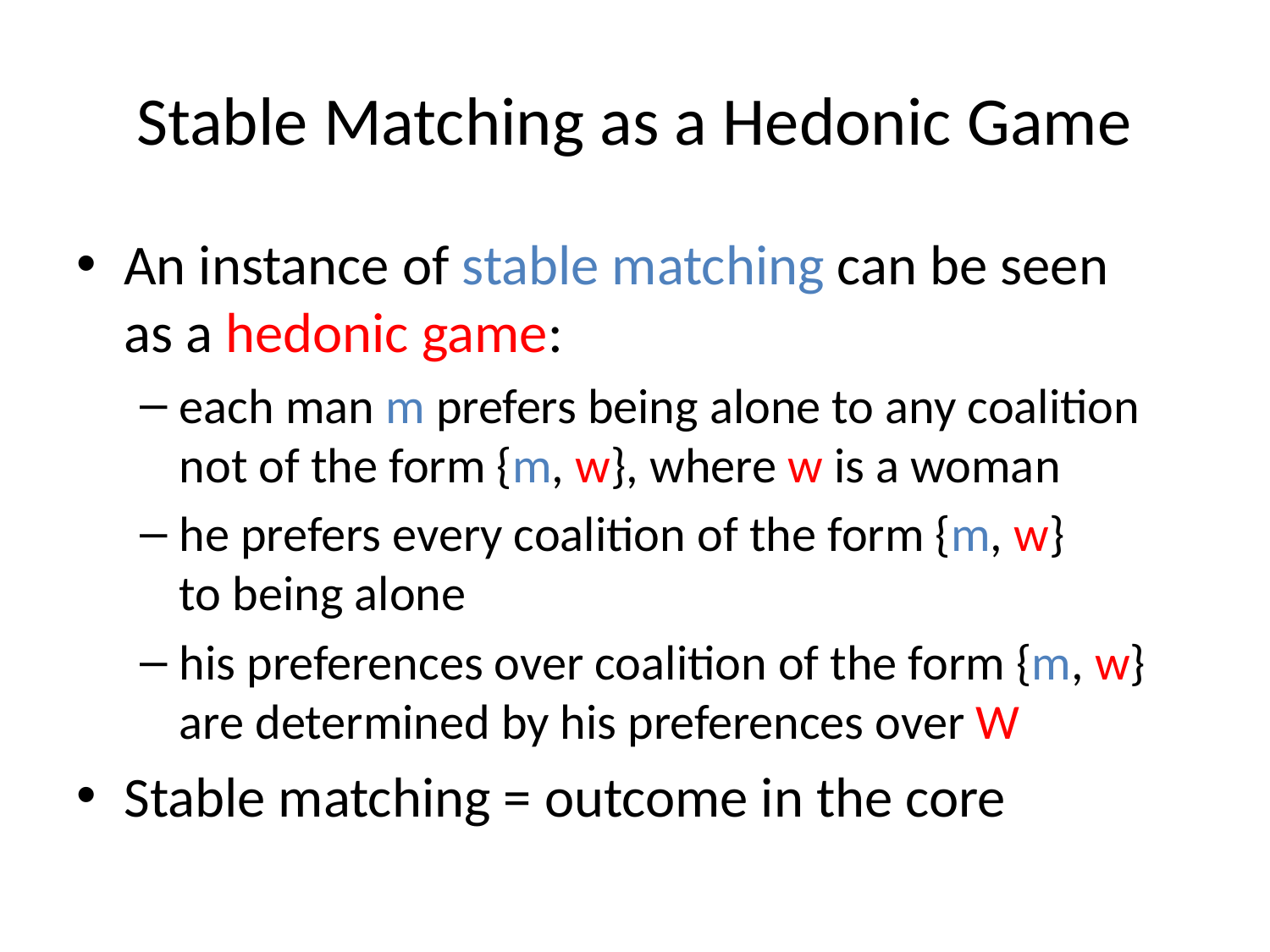

# Stable Matching as a Hedonic Game
An instance of stable matching can be seen
as a hedonic game:
each man m prefers being alone to any coalition not of the form {m, w}, where w is a woman
he prefers every coalition of the form {m, w}
to being alone
his preferences over coalition of the form {m, w} are determined by his preferences over W
Stable matching = outcome in the core